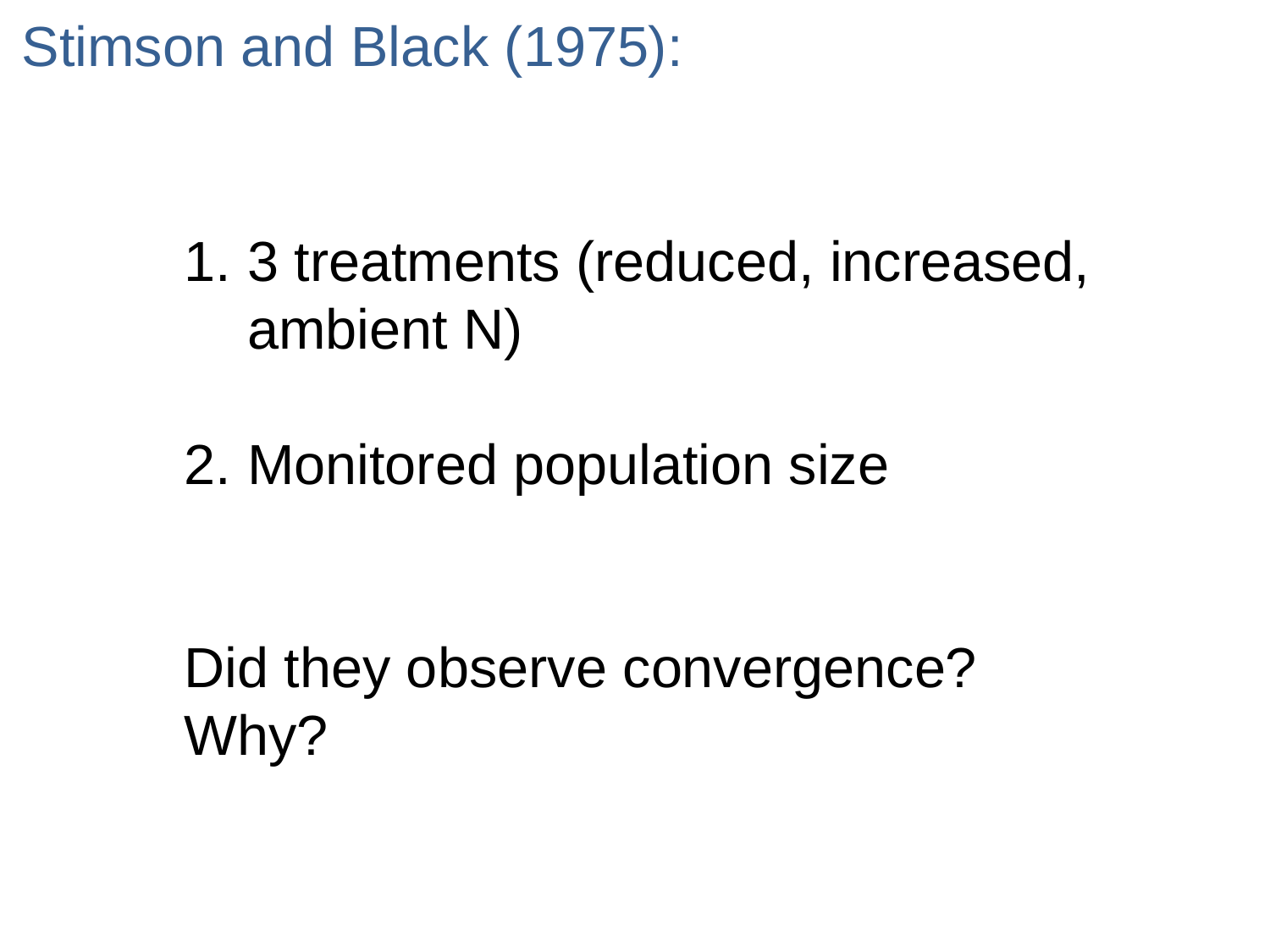

Stimson and Black (1975):

3 treatments (reduced, increased, ambient N)

Monitored population size

Did they observe convergence?
Why?